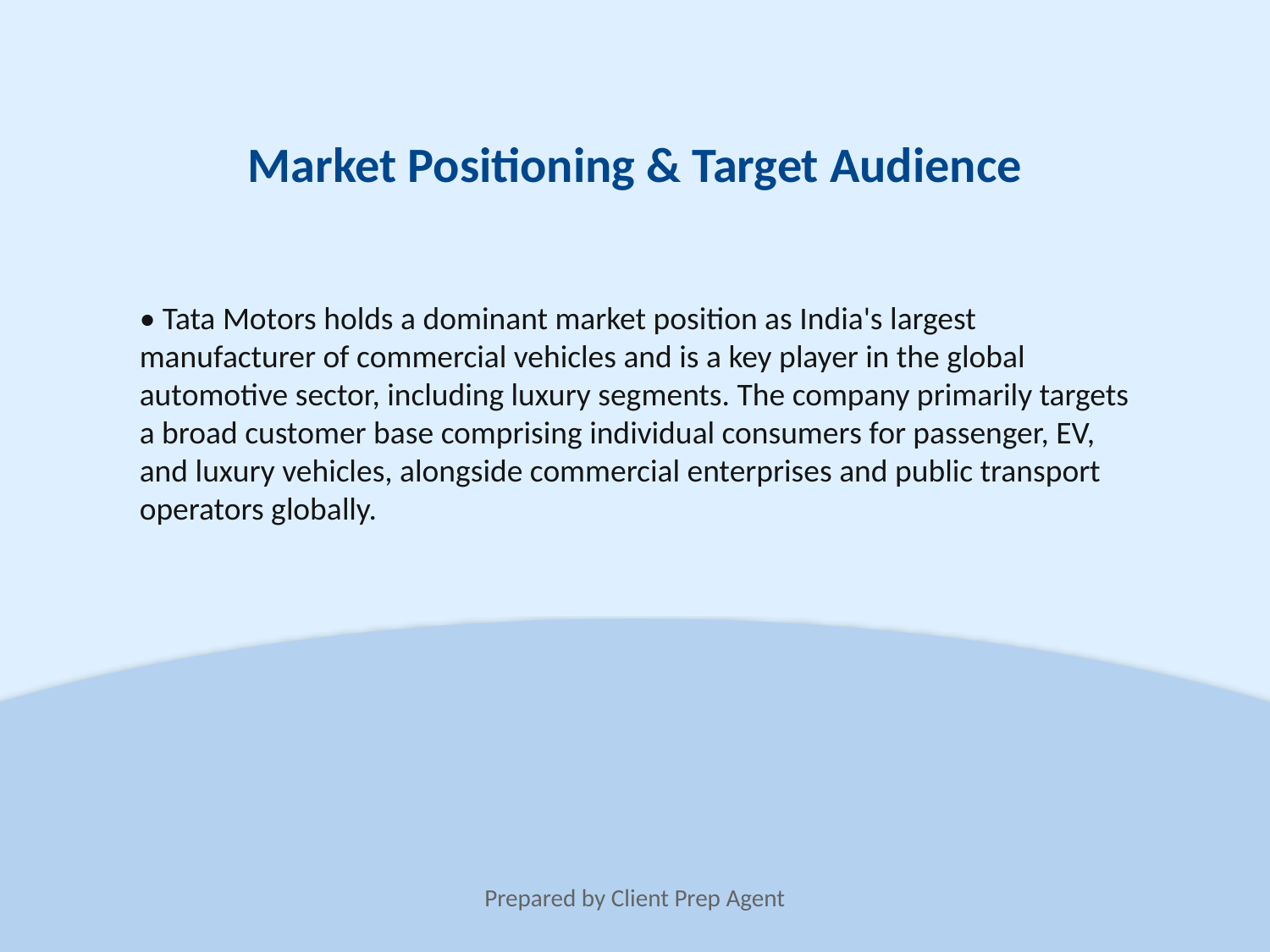

Market Positioning & Target Audience

• Tata Motors holds a dominant market position as India's largest manufacturer of commercial vehicles and is a key player in the global automotive sector, including luxury segments. The company primarily targets a broad customer base comprising individual consumers for passenger, EV, and luxury vehicles, alongside commercial enterprises and public transport operators globally.

Prepared by Client Prep Agent